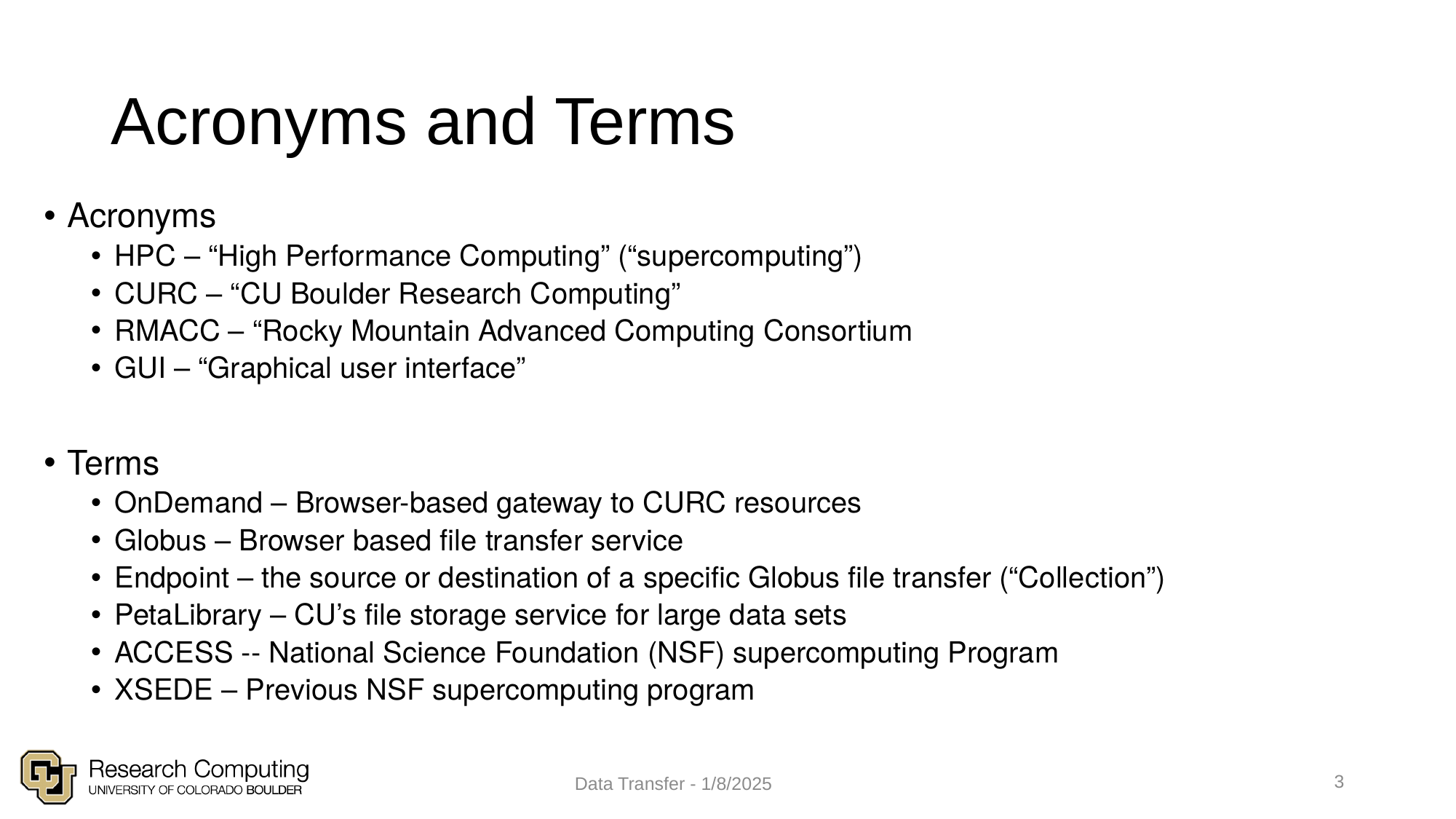

# Acronyms and Terms
Acronyms
HPC – “High Performance Computing” (“supercomputing”)
CURC – “CU Boulder Research Computing”
RMACC – “Rocky Mountain Advanced Computing Consortium
GUI – “Graphical user interface”

Terms
OnDemand – Browser-based gateway to CURC resources
Globus – Browser based file transfer service
Endpoint – the source or destination of a specific Globus file transfer (“Collection”)
PetaLibrary – CU’s file storage service for large data sets
ACCESS -- National Science Foundation (NSF) supercomputing Program
XSEDE – Previous NSF supercomputing program
3
Data Transfer - 1/8/2025